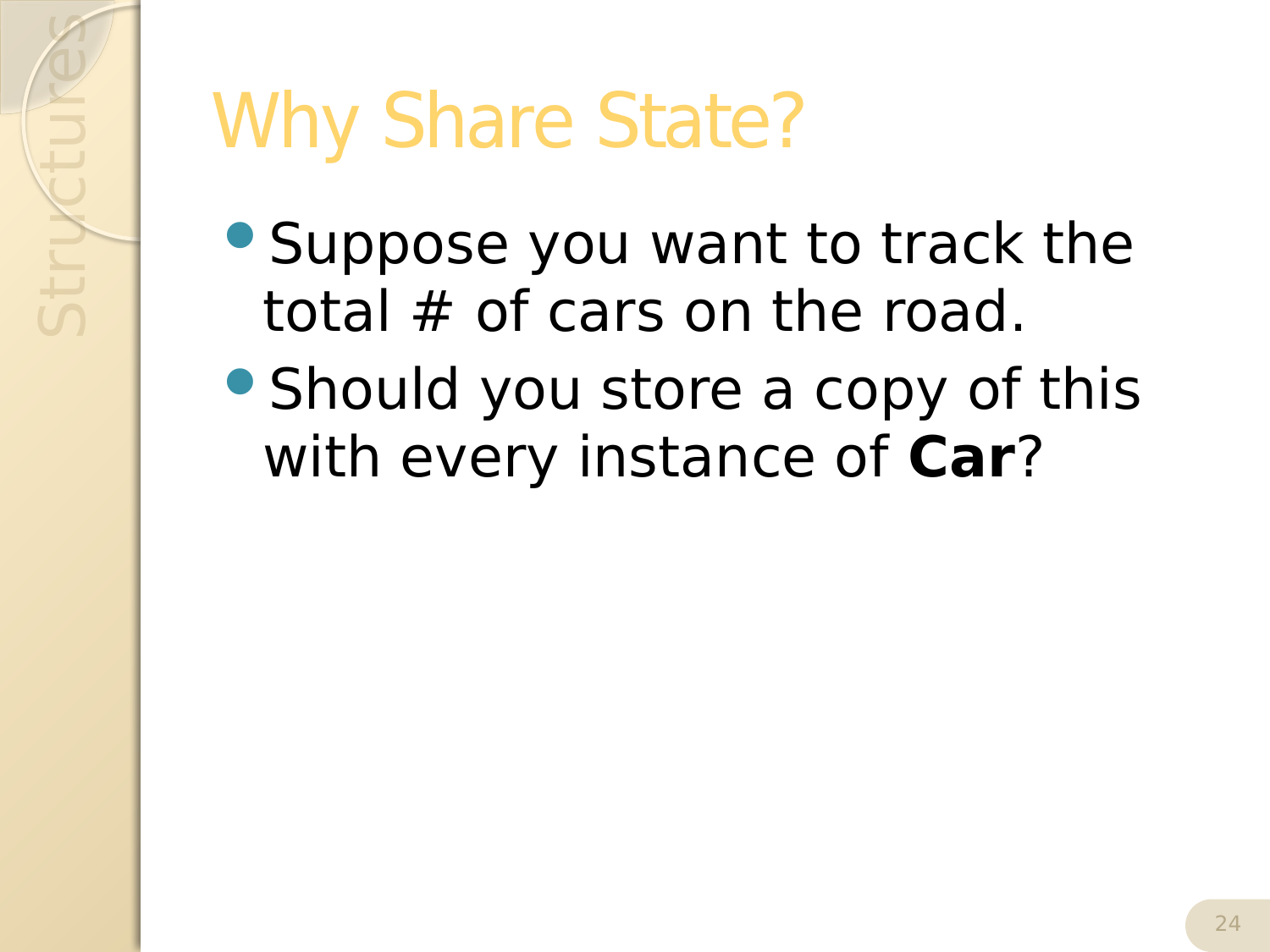

# Why Share State?
Suppose you want to track the total # of cars on the road.
Should you store a copy of this with every instance of Car?
24